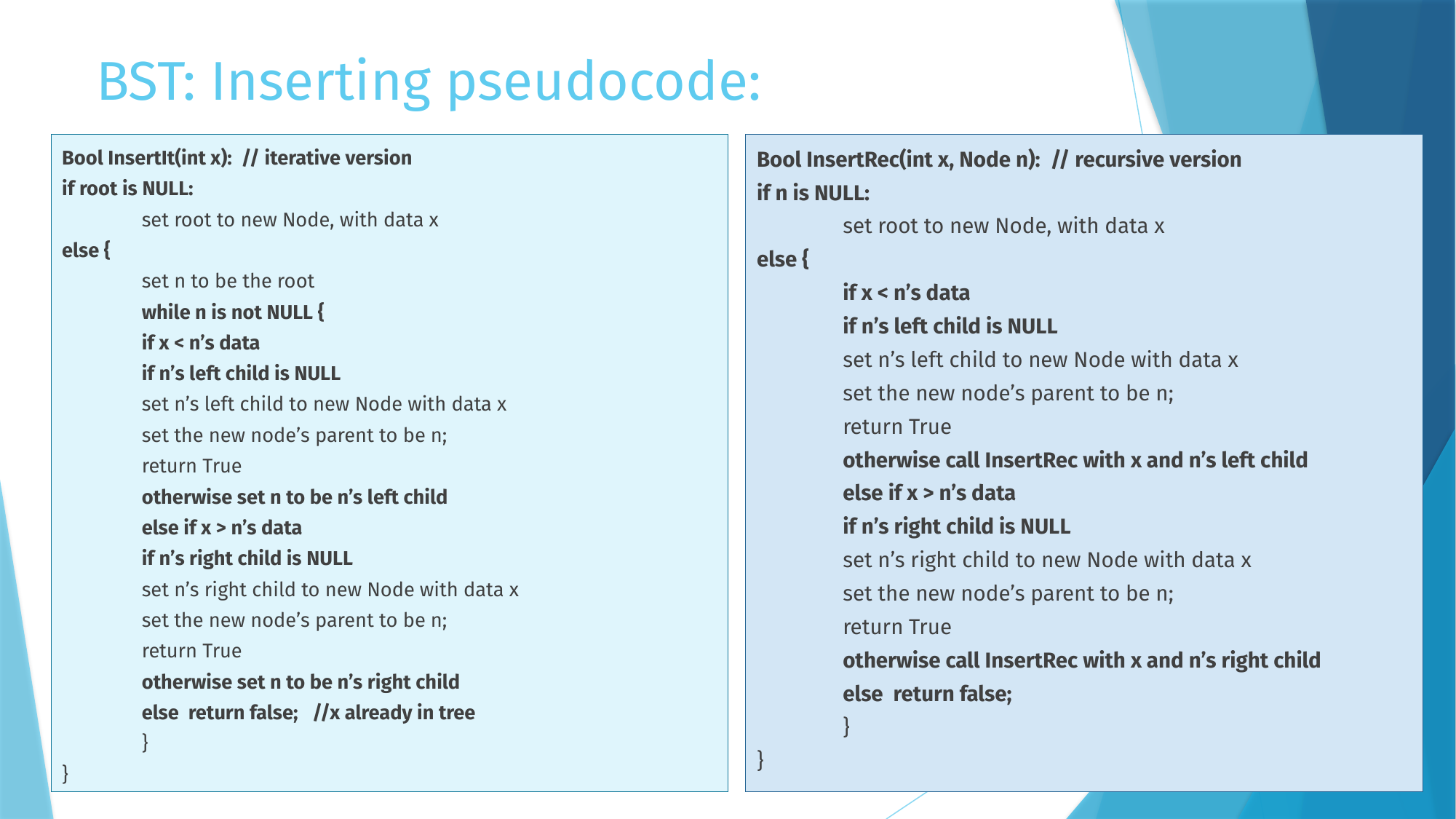

# BST: Inserting pseudocode:
Bool InsertIt(int x):  // iterative version
if root is NULL:
	set root to new Node, with data x
else {
 	set n to be the root
	while n is not NULL {
		if x < n’s data
			if n’s left child is NULL
				set n’s left child to new Node with data x
				set the new node’s parent to be n;
				return True
			otherwise set n to be n’s left child
		else if x > n’s data
			if n’s right child is NULL
				set n’s right child to new Node with data x
				set the new node’s parent to be n;
				return True
			otherwise set n to be n’s right child
		else  return false;   //x already in tree
	}
}
Bool InsertRec(int x, Node n):  // recursive version
if n is NULL:
	set root to new Node, with data x
else {
		if x < n’s data
			if n’s left child is NULL
				set n’s left child to new Node with data x
				set the new node’s parent to be n;
				return True
			otherwise call InsertRec with x and n’s left child
		else if x > n’s data
			if n’s right child is NULL
				set n’s right child to new Node with data x
				set the new node’s parent to be n;
				return True
			otherwise call InsertRec with x and n’s right child
		else  return false;
	}
}